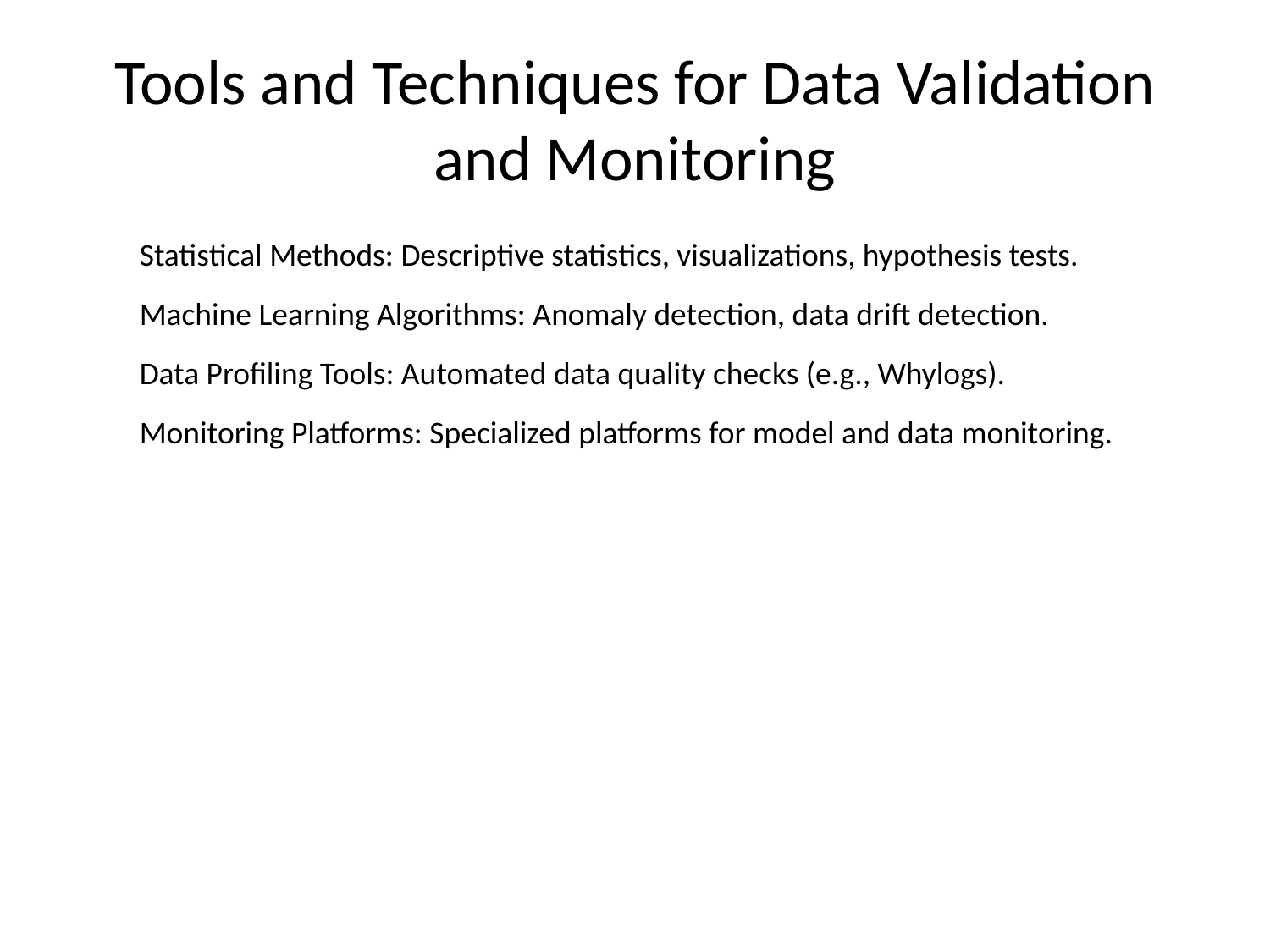

# Tools and Techniques for Data Validation and Monitoring

Statistical Methods: Descriptive statistics, visualizations, hypothesis tests.
Machine Learning Algorithms: Anomaly detection, data drift detection.
Data Profiling Tools: Automated data quality checks (e.g., Whylogs).
Monitoring Platforms: Specialized platforms for model and data monitoring.